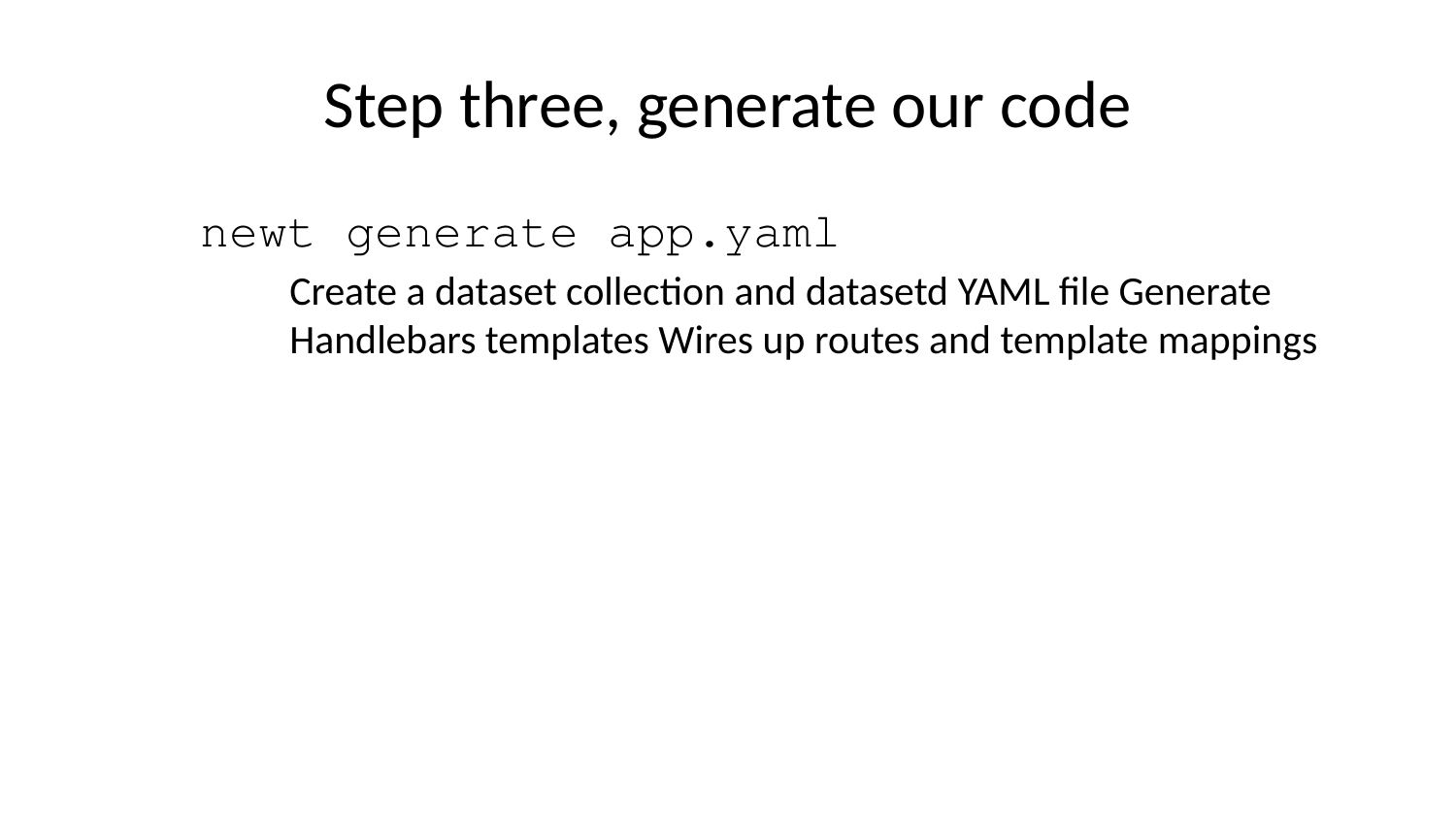

# Step three, generate our code
  newt generate app.yaml
Create a dataset collection and datasetd YAML file Generate Handlebars templates Wires up routes and template mappings